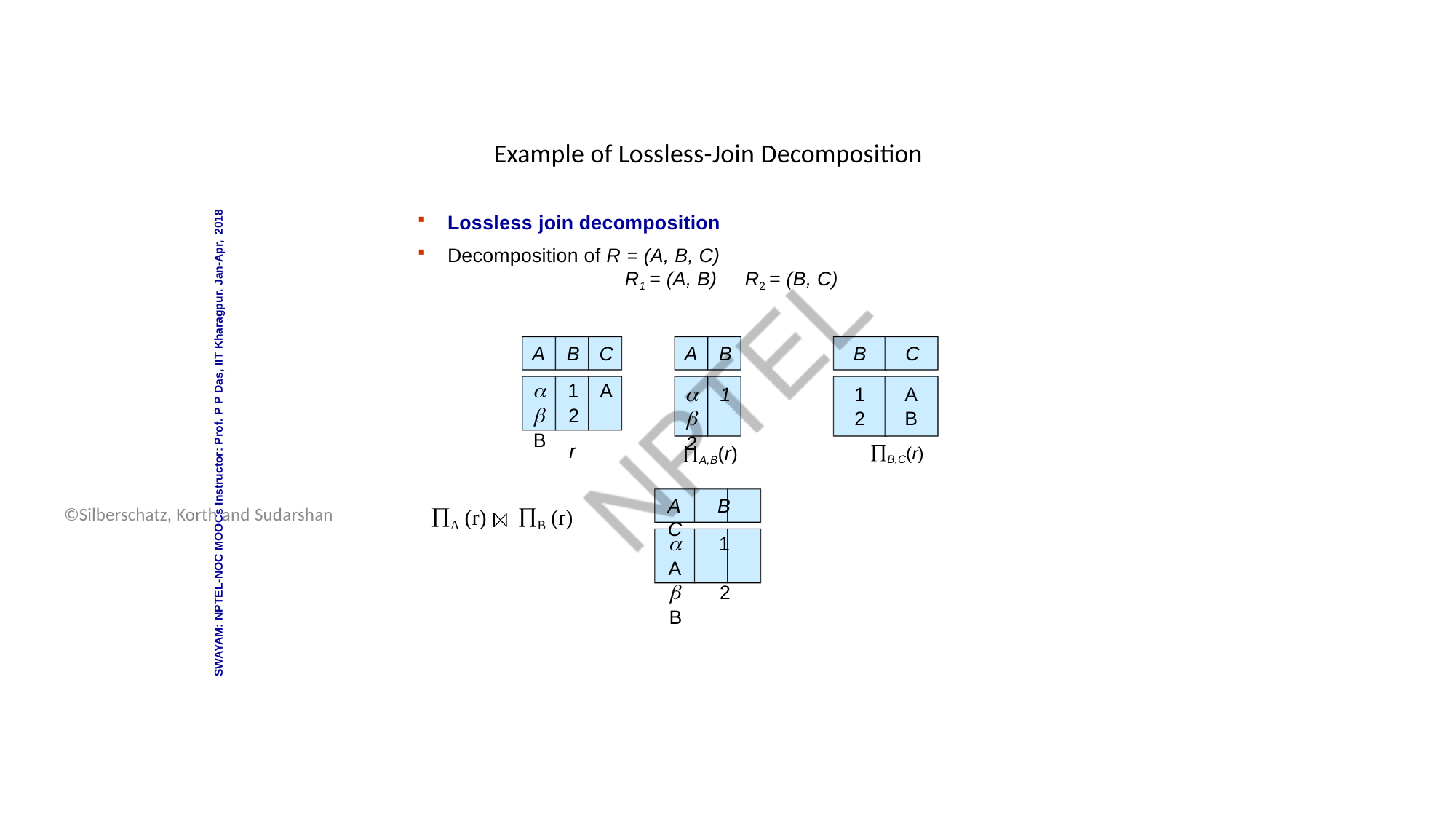

Database System Concepts - 6th Edition
16.11
©Silberschatz, Korth and Sudarshan
# Example of Lossless-Join Decomposition
Lossless join decomposition
Decomposition of R = (A, B, C)
R1 = (A, B)
SWAYAM: NPTEL-NOC MOOCs Instructor: Prof. P P Das, IIT Kharagpur. Jan-Apr, 2018

R2 = (B, C)

A	B	C
A	B
B	C

α	1	A
β	2	B

α	1
β	2
A
B
r
∏B,C(r)
∏A,B(r)

A	B	C
∏A (r)	∏B (r)

α	1	A
β	2	B